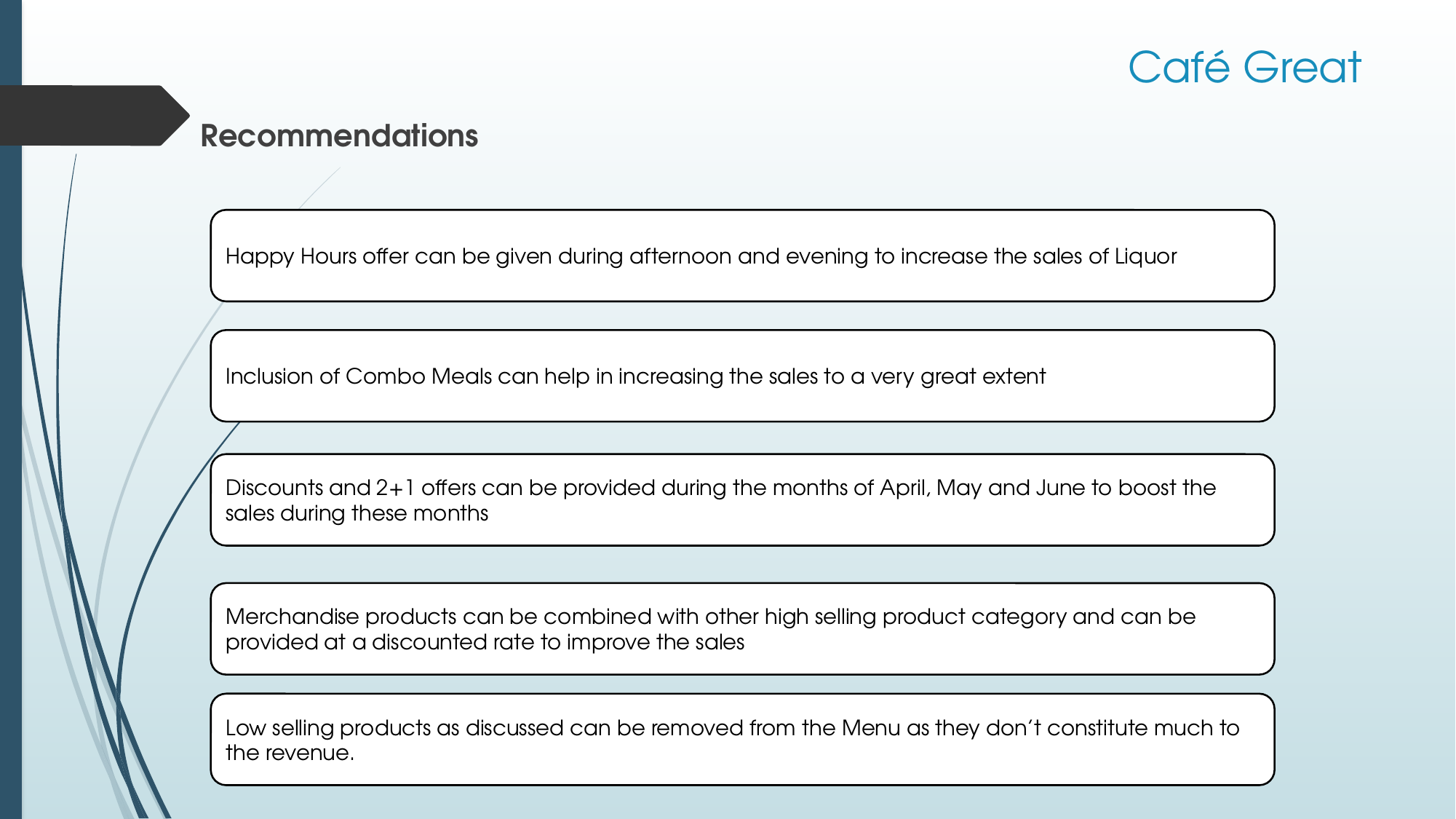

# Café Great

Recommendations

Happy Hours offer can be given during afternoon and evening to increase the sales of Liquor
Inclusion of Combo Meals can help in increasing the sales to a very great extent
Discounts and 2+1 offers can be provided during the months of April, May and June to boost the sales during these months
Merchandise products can be combined with other high selling product category and can be provided at a discounted rate to improve the sales
Low selling products as discussed can be removed from the Menu as they don’t constitute much to the revenue.